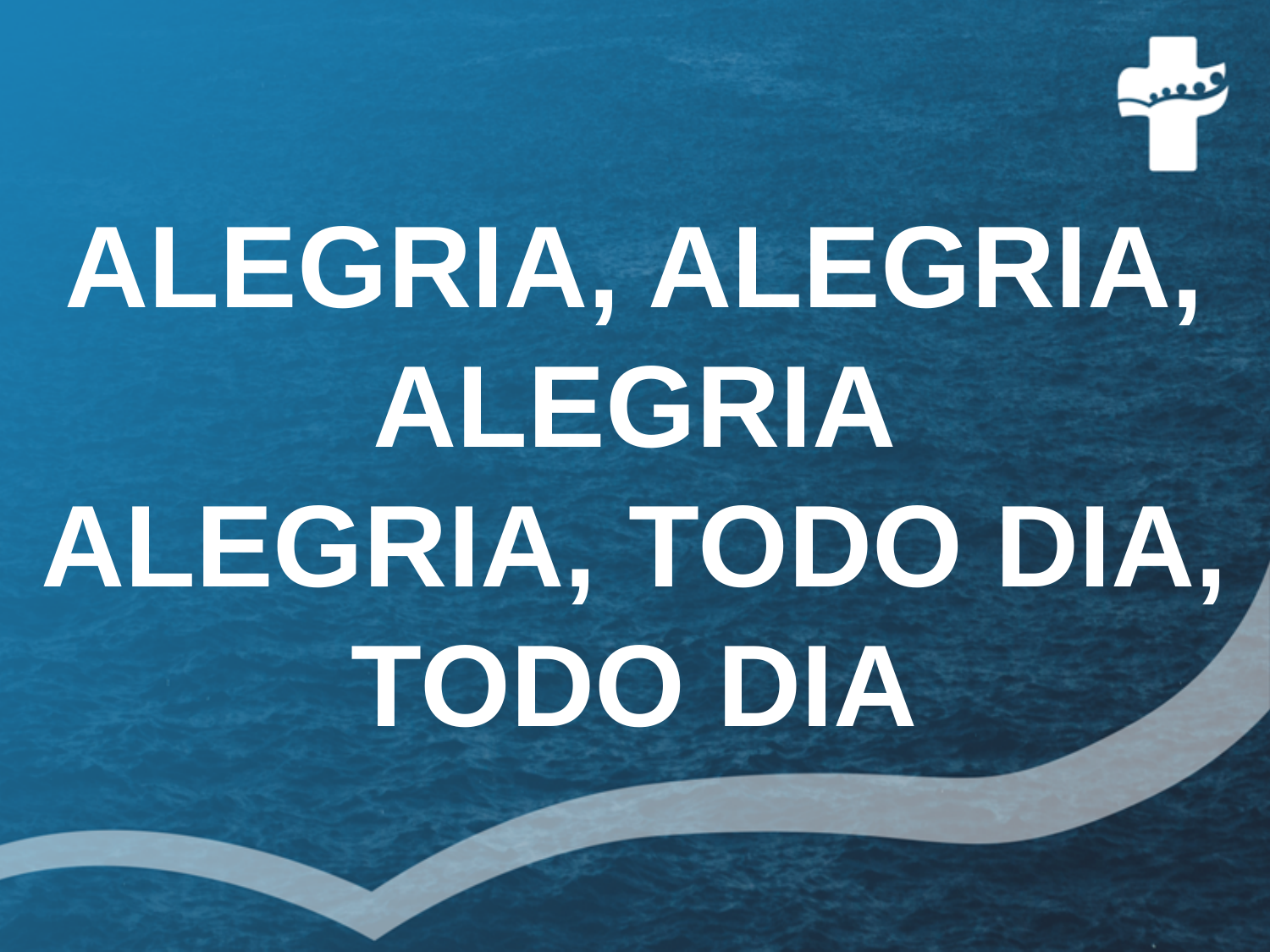

ALEGRIA, ALEGRIA, ALEGRIA
ALEGRIA, TODO DIA, TODO DIA